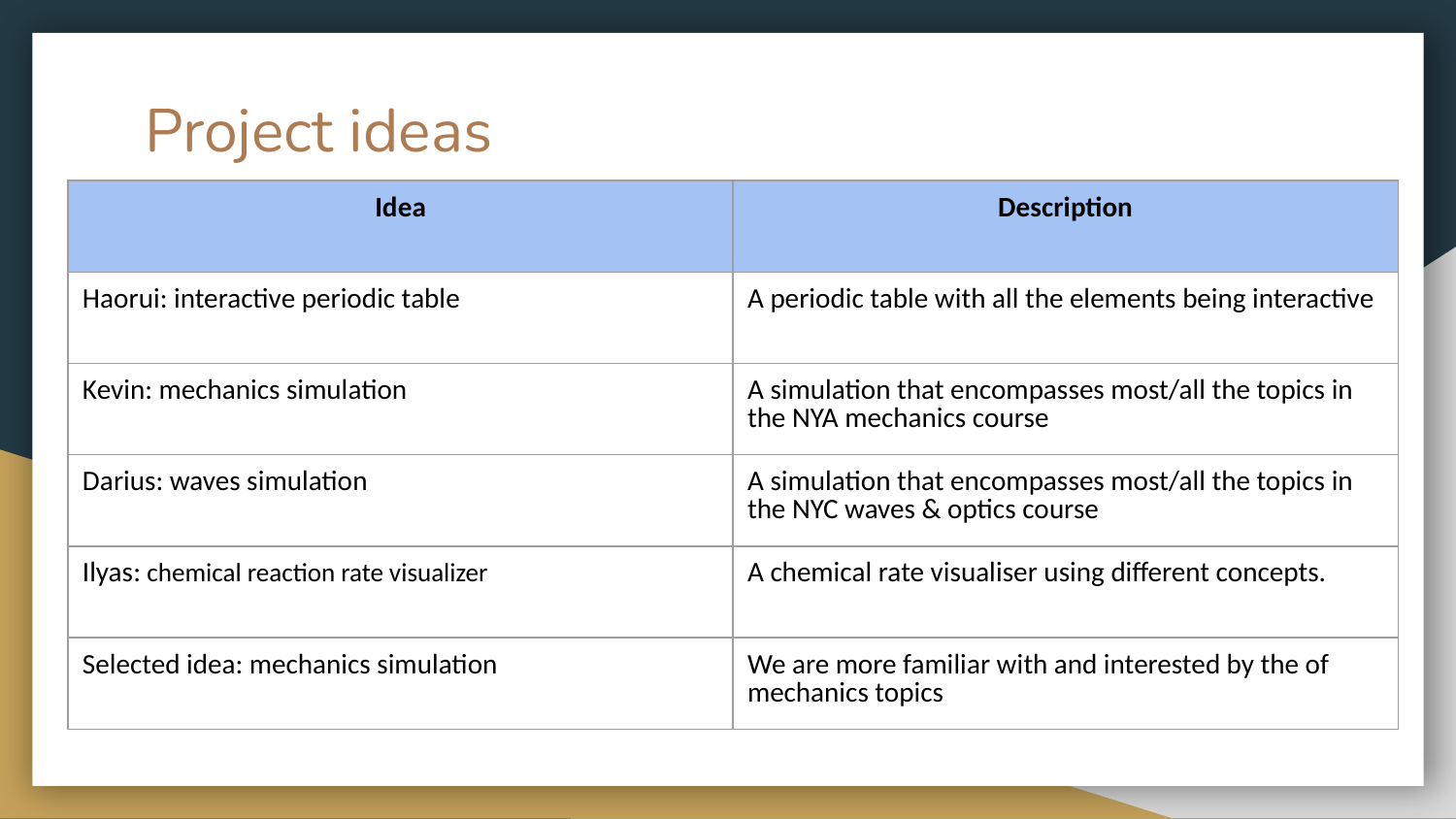

# Project ideas
| Idea | Description |
| --- | --- |
| Haorui: interactive periodic table | A periodic table with all the elements being interactive |
| Kevin: mechanics simulation | A simulation that encompasses most/all the topics in the NYA mechanics course |
| Darius: waves simulation | A simulation that encompasses most/all the topics in the NYC waves & optics course |
| Ilyas: chemical reaction rate visualizer | A chemical rate visualiser using different concepts. |
| Selected idea: mechanics simulation | We are more familiar with and interested by the of mechanics topics |